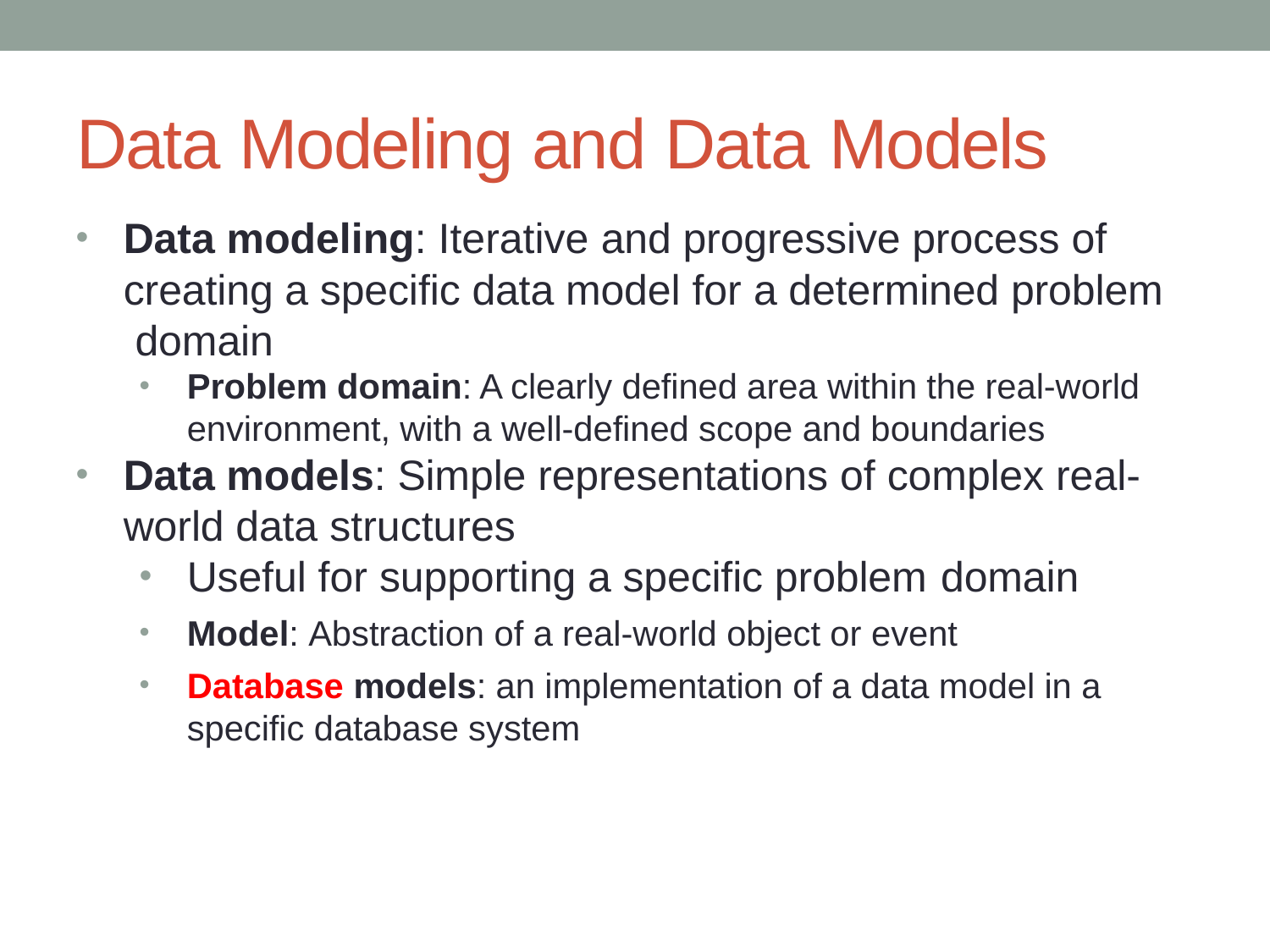

# Data Modeling and Data Models
Data modeling: Iterative and progressive process of  creating a specific data model for a determined problem  domain
Problem domain: A clearly defined area within the real-world environment, with a well-defined scope and boundaries
Data models: Simple representations of complex real-  world data structures
Useful for supporting a specific problem domain
Model: Abstraction of a real-world object or event
Database models: an implementation of a data model in a specific database system